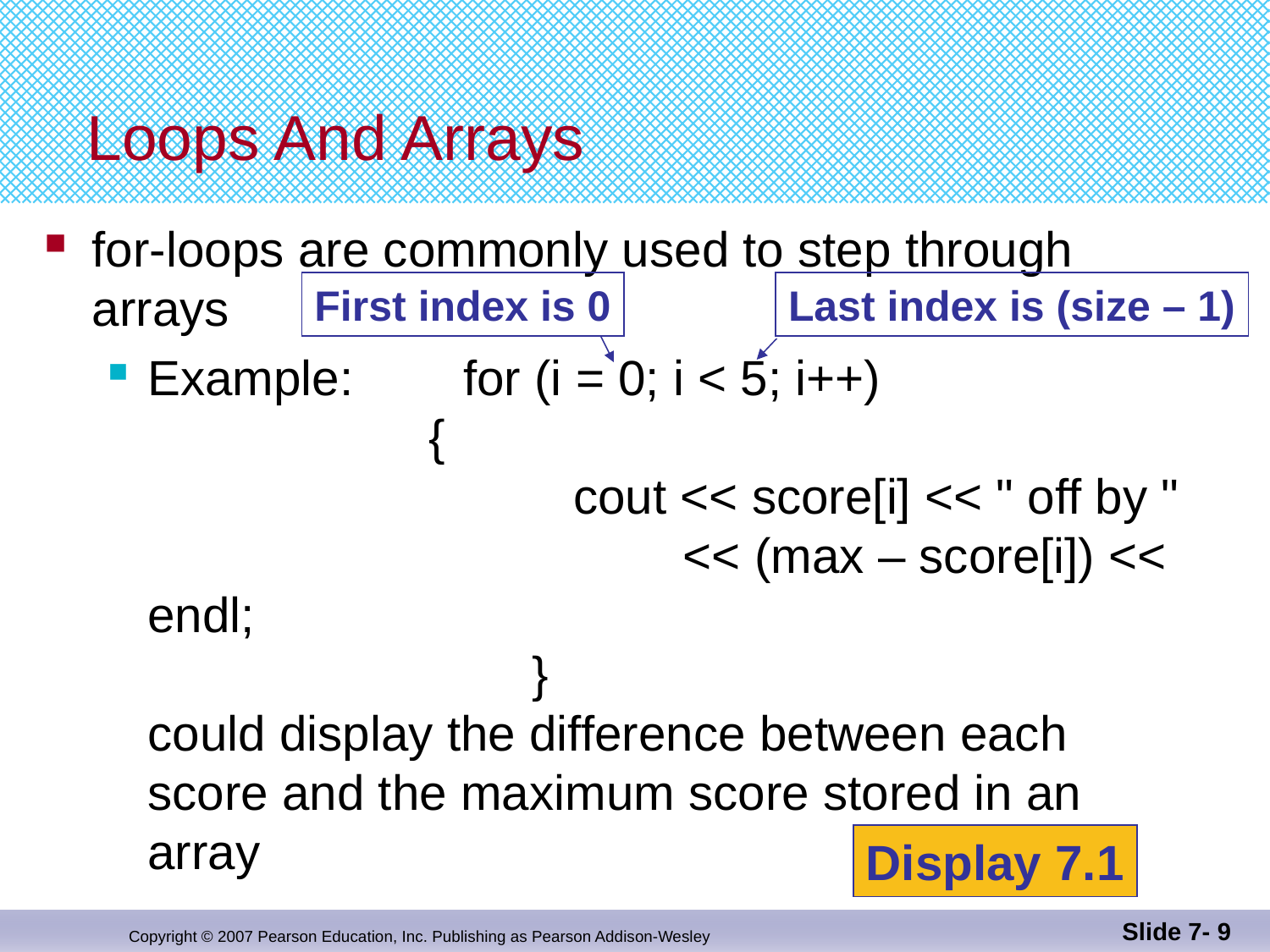

# Loops And Arrays
for-loops are commonly used to step through
arrays
Example:        for (i = 0; i < 5; i++)
       		  {
                               cout << score[i] << " off by "
                                       << (max – score[i]) << endl;
                            }
could display the difference between each score and the maximum score stored in an array
First index is 0
Last index is (size – 1)

Display 7.1
Slide 7- 9